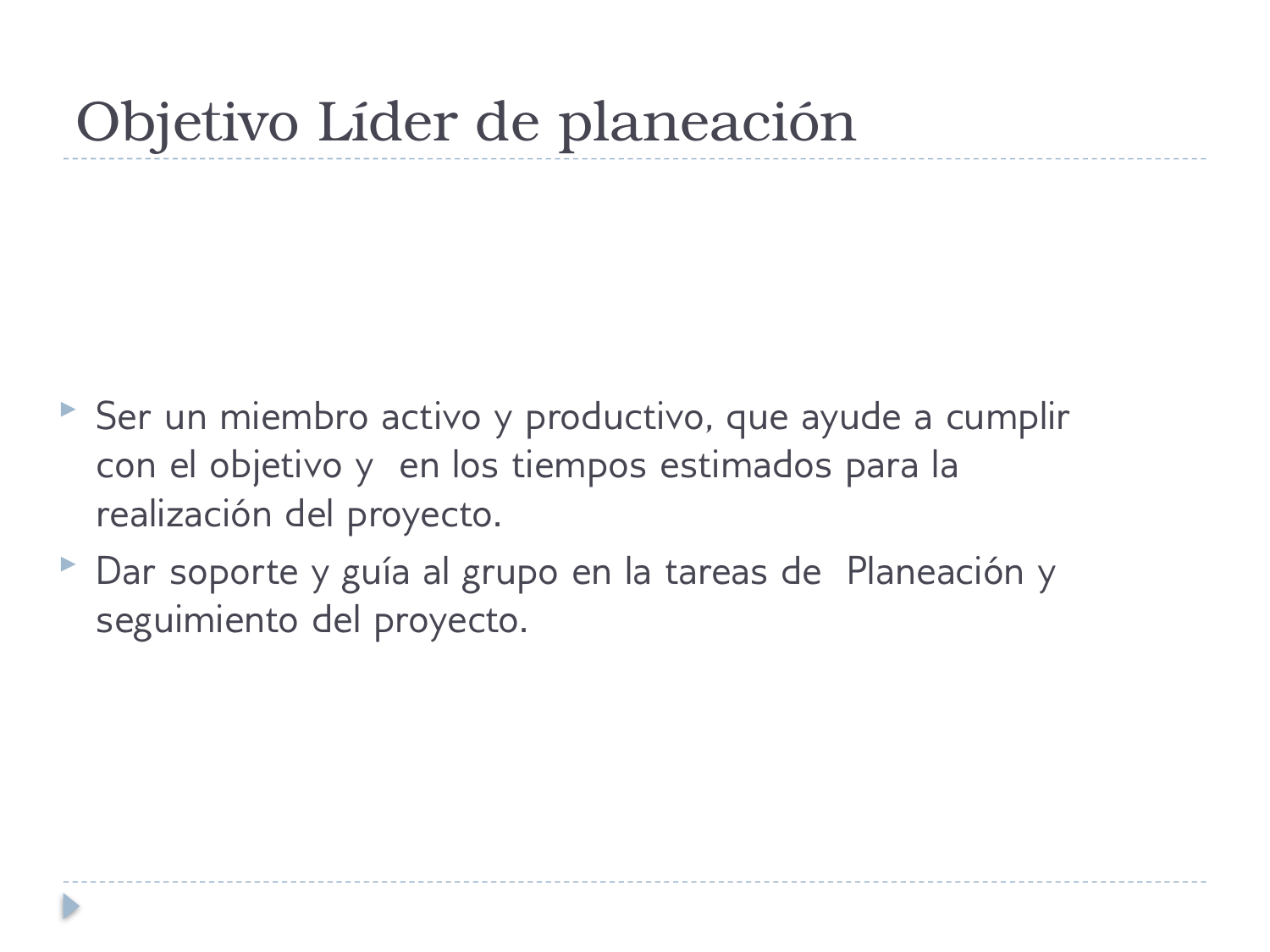

# Objetivo Líder de planeación
Ser un miembro activo y productivo, que ayude a cumplir con el objetivo y  en los tiempos estimados para la realización del proyecto.
Dar soporte y guía al grupo en la tareas de  Planeación y seguimiento del proyecto.